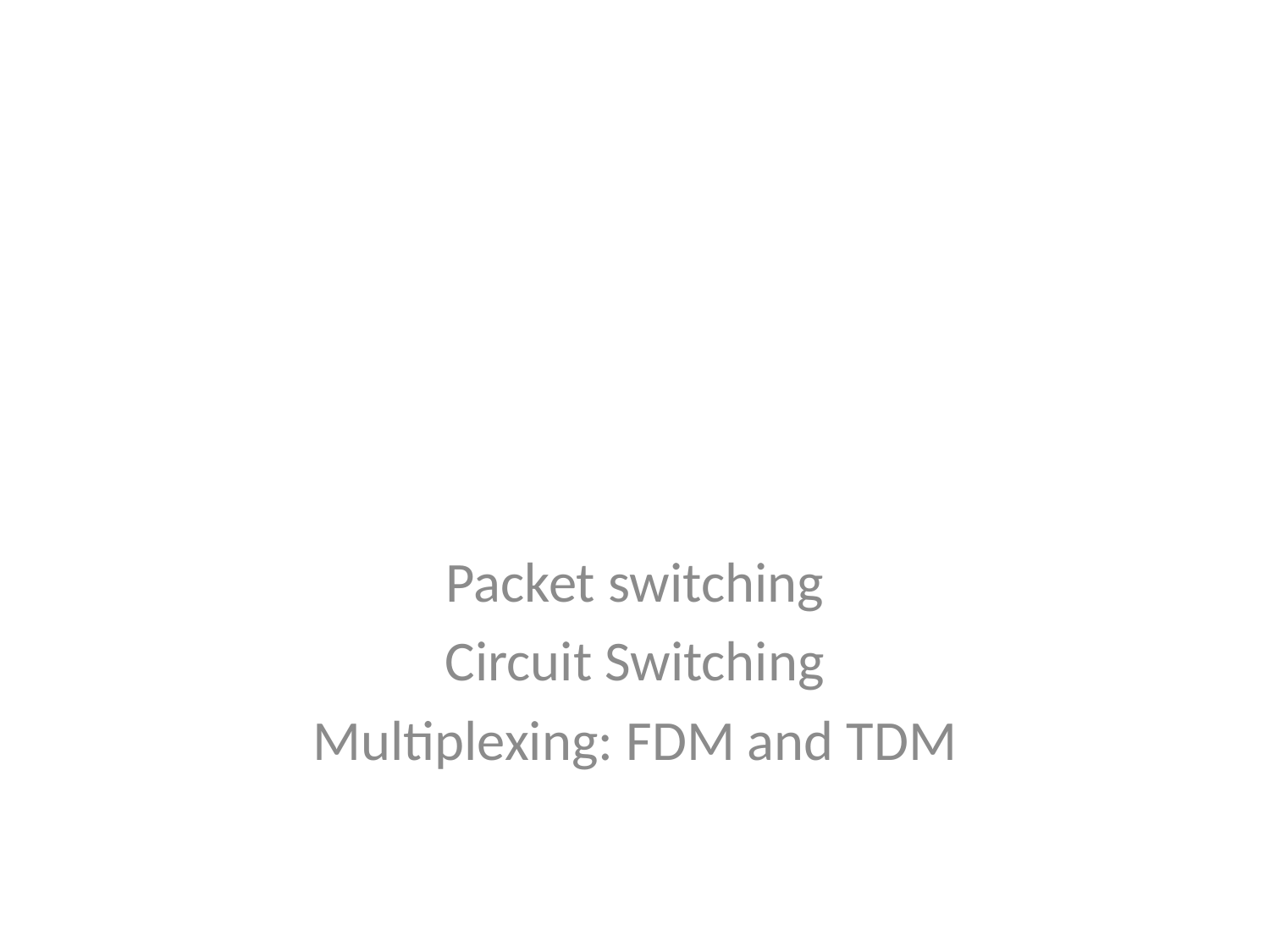

#
Packet switching
Circuit Switching
Multiplexing: FDM and TDM